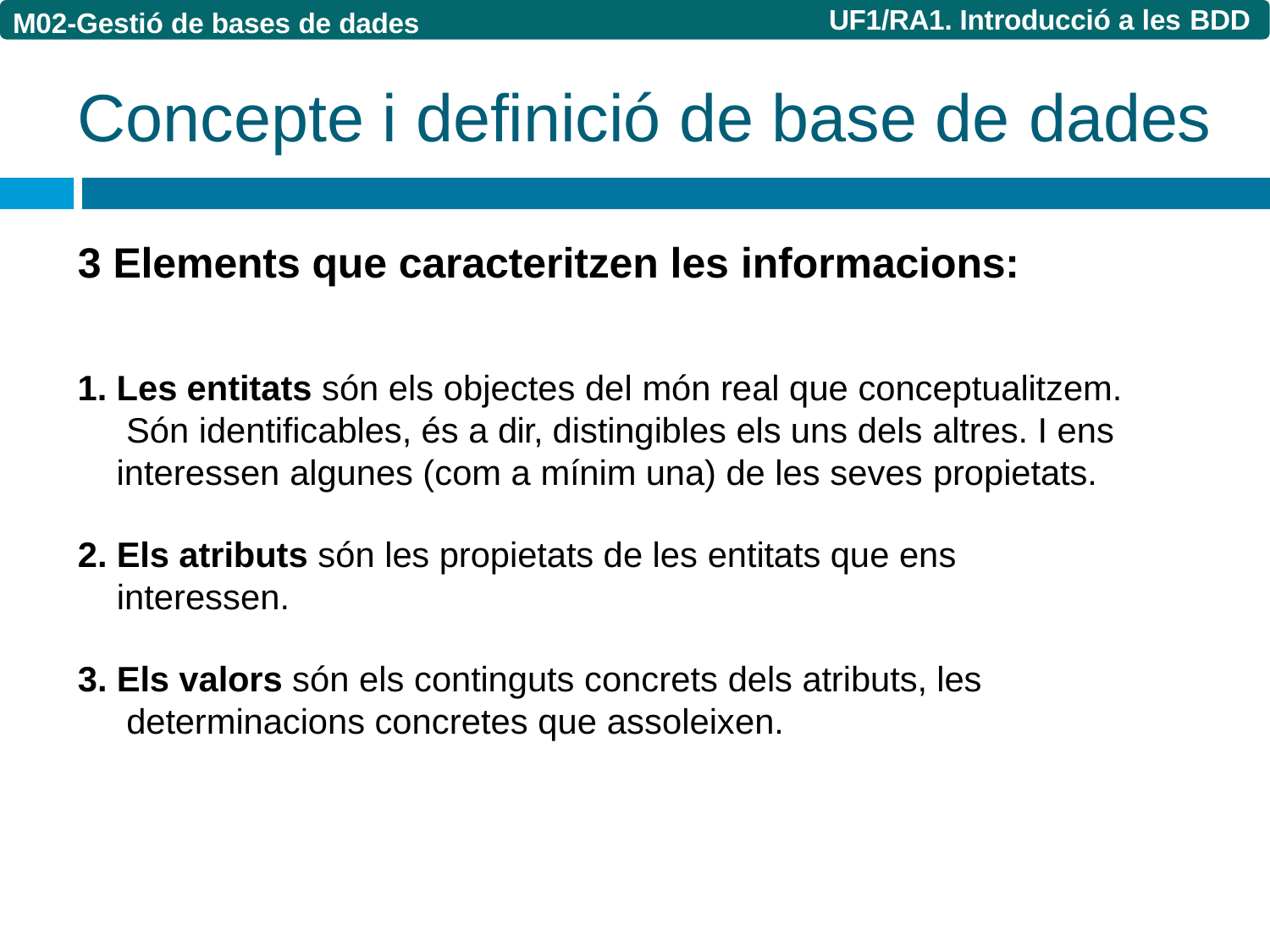

UF1/RA1. Introducció a les BDD
M02-Gestió de bases de dades
# Concepte i definició de base de dades
3 Elements que caracteritzen les informacions:

Les entitats són els objectes del món real que conceptualitzem.  Són identificables, és a dir, distingibles els uns dels altres. I ens  interessen algunes (com a mínim una) de les seves propietats.

Els atributs són les propietats de les entitats que ens interessen.

Els valors són els continguts concrets dels atributs, les  determinacions concretes que assoleixen.